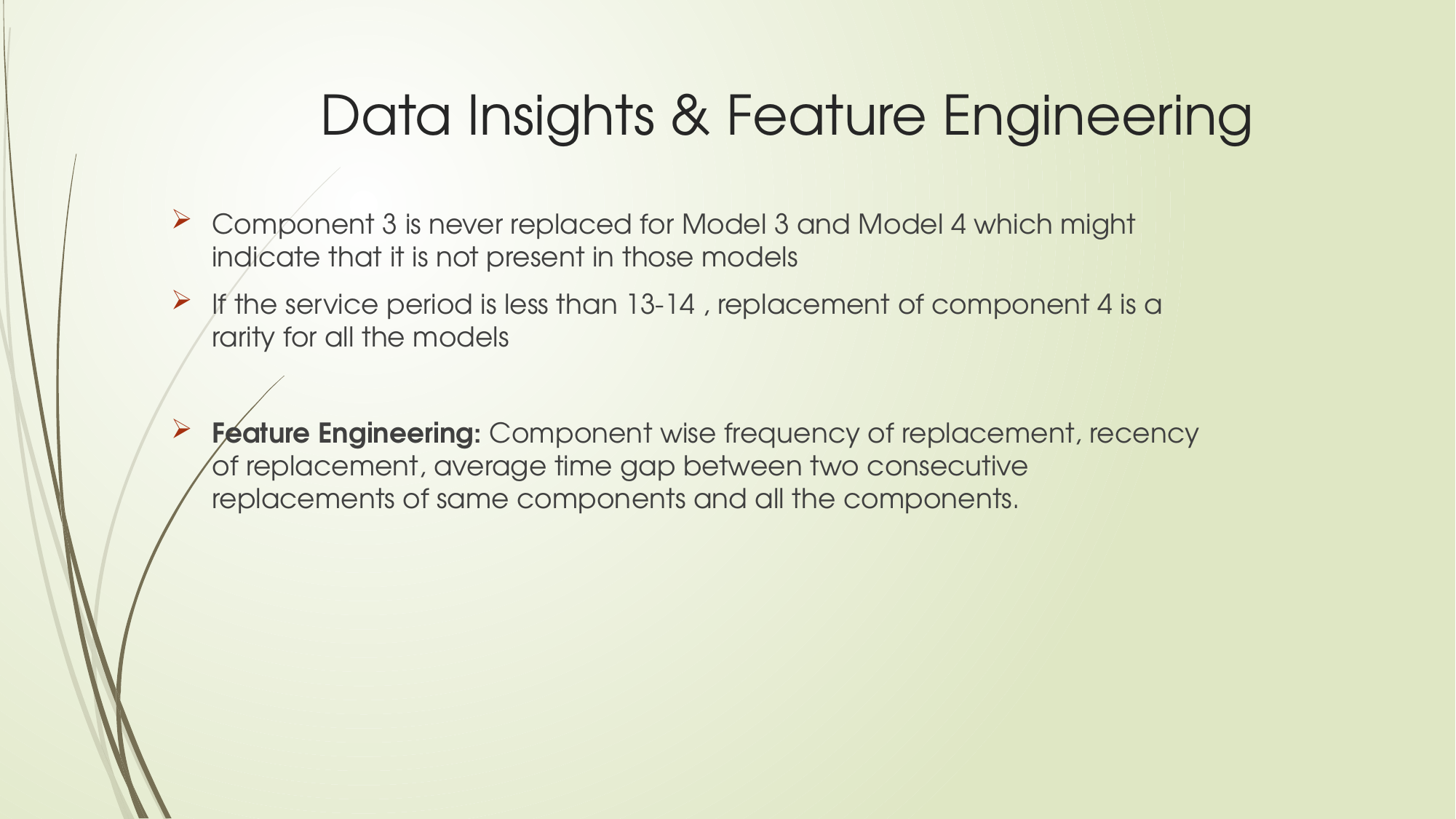

# Data Insights & Feature Engineering
Component 3 is never replaced for Model 3 and Model 4 which might indicate that it is not present in those models
If the service period is less than 13-14 , replacement of component 4 is a rarity for all the models

Feature Engineering: Component wise frequency of replacement, recency of replacement, average time gap between two consecutive replacements of same components and all the components.